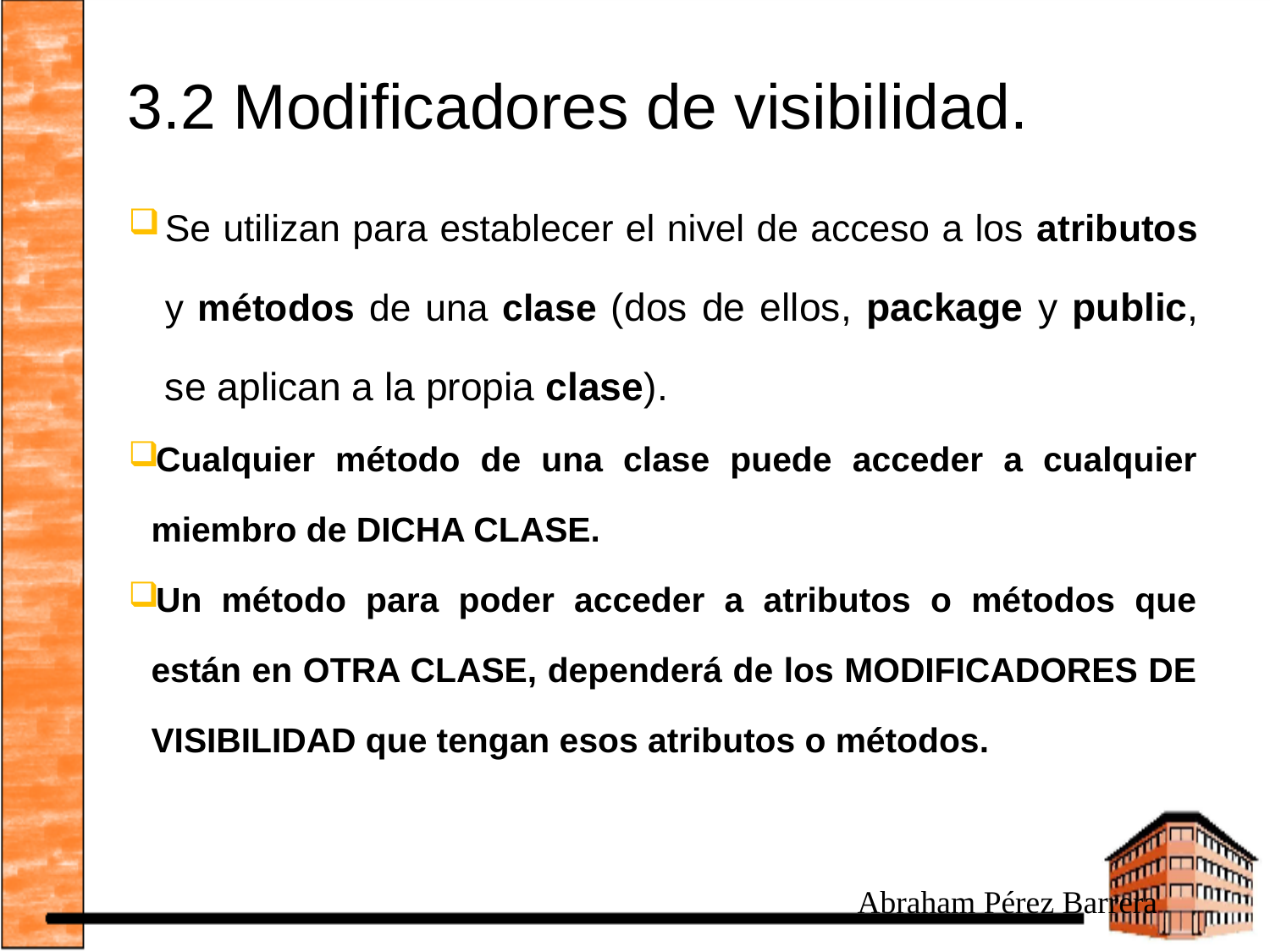

# 3.2 Modificadores de visibilidad.
Se utilizan para establecer el nivel de acceso a los atributos y métodos de una clase (dos de ellos, package y public, se aplican a la propia clase).
Cualquier método de una clase puede acceder a cualquier miembro de DICHA CLASE.
Un método para poder acceder a atributos o métodos que están en OTRA CLASE, dependerá de los MODIFICADORES DE VISIBILIDAD que tengan esos atributos o métodos.